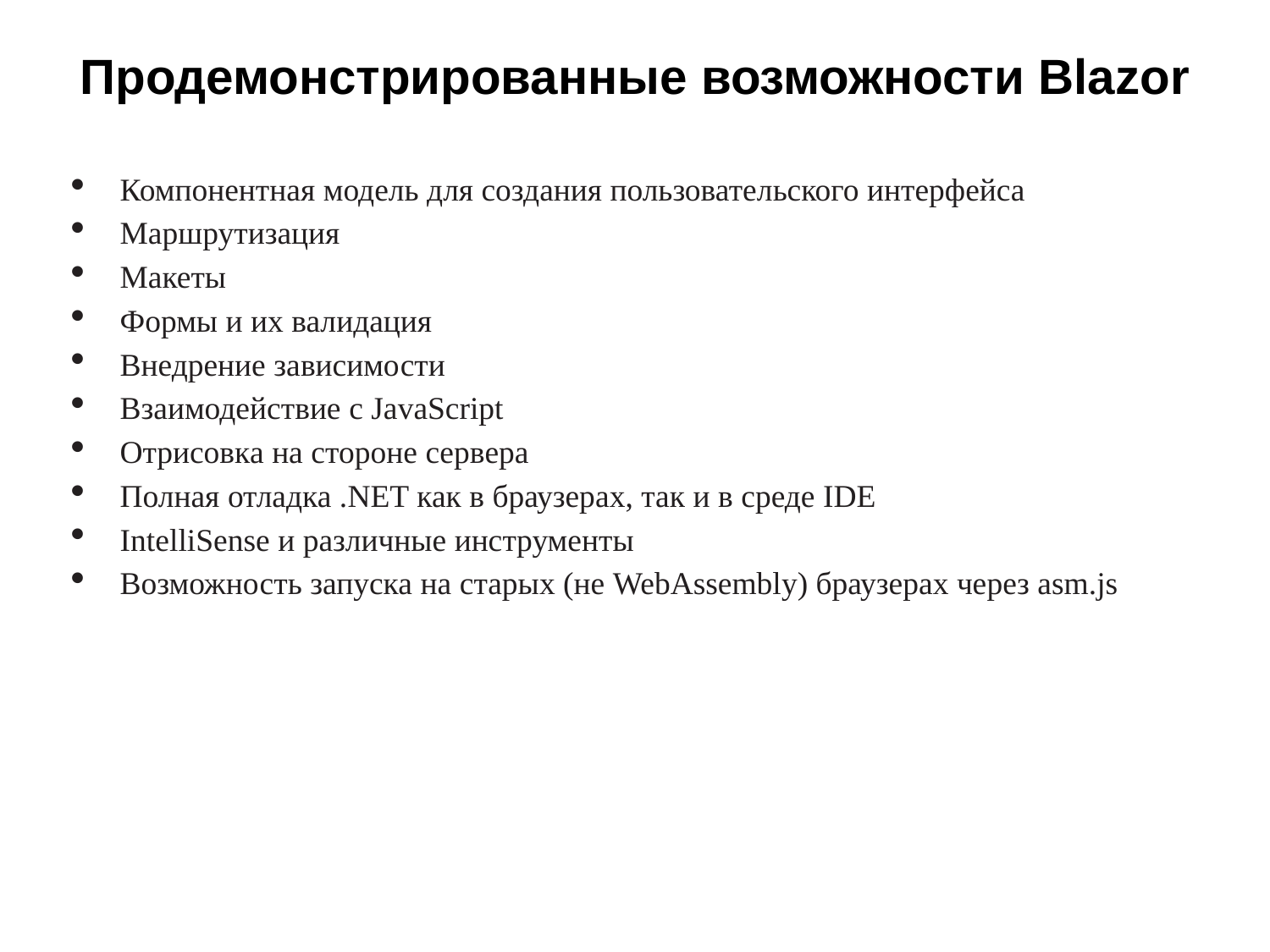

Продемонстрированные возможности Blazor
Компонентная модель для создания пользовательского интерфейса
Маршрутизация
Макеты
Формы и их валидация
Внедрение зависимости
Взаимодействие с JavaScript
Отрисовка на стороне сервера
Полная отладка .NET как в браузерах, так и в среде IDE
IntelliSense и различные инструменты
Возможность запуска на старых (не WebAssembly) браузерах через asm.js